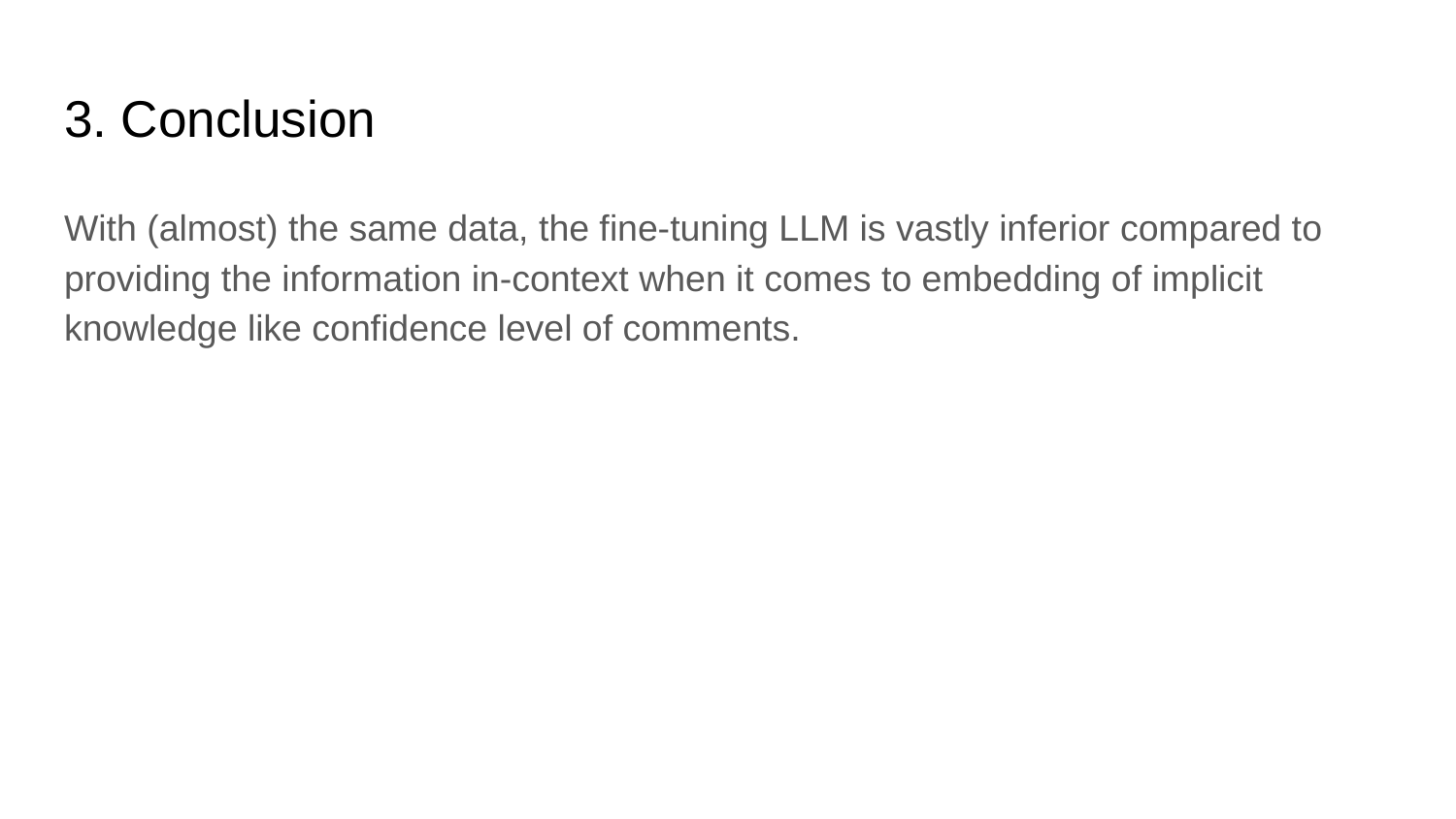

# 3. Conclusion
With (almost) the same data, the fine-tuning LLM is vastly inferior compared to providing the information in-context when it comes to embedding of implicit knowledge like confidence level of comments.